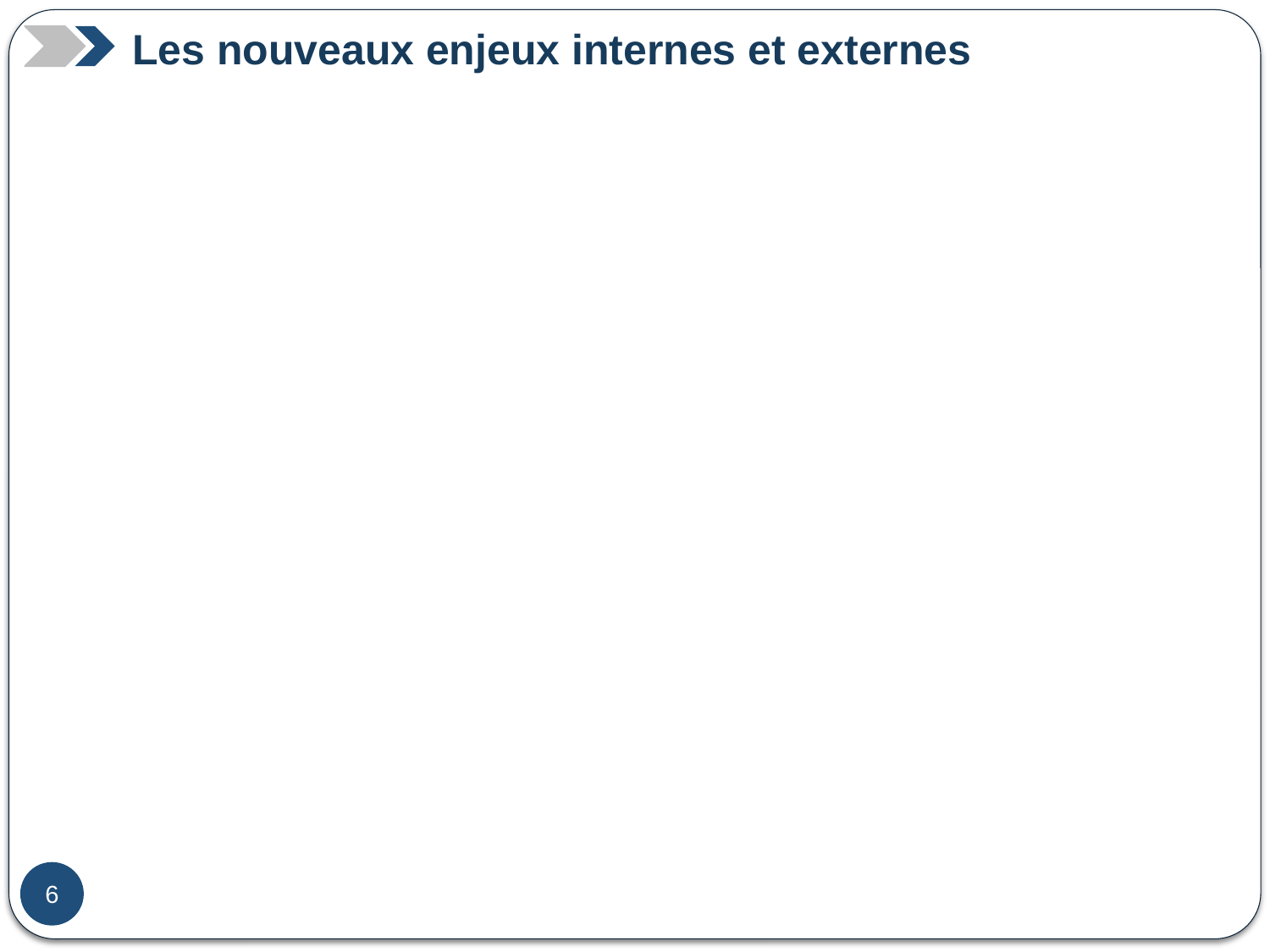

Les nouveaux enjeux internes et externes

6